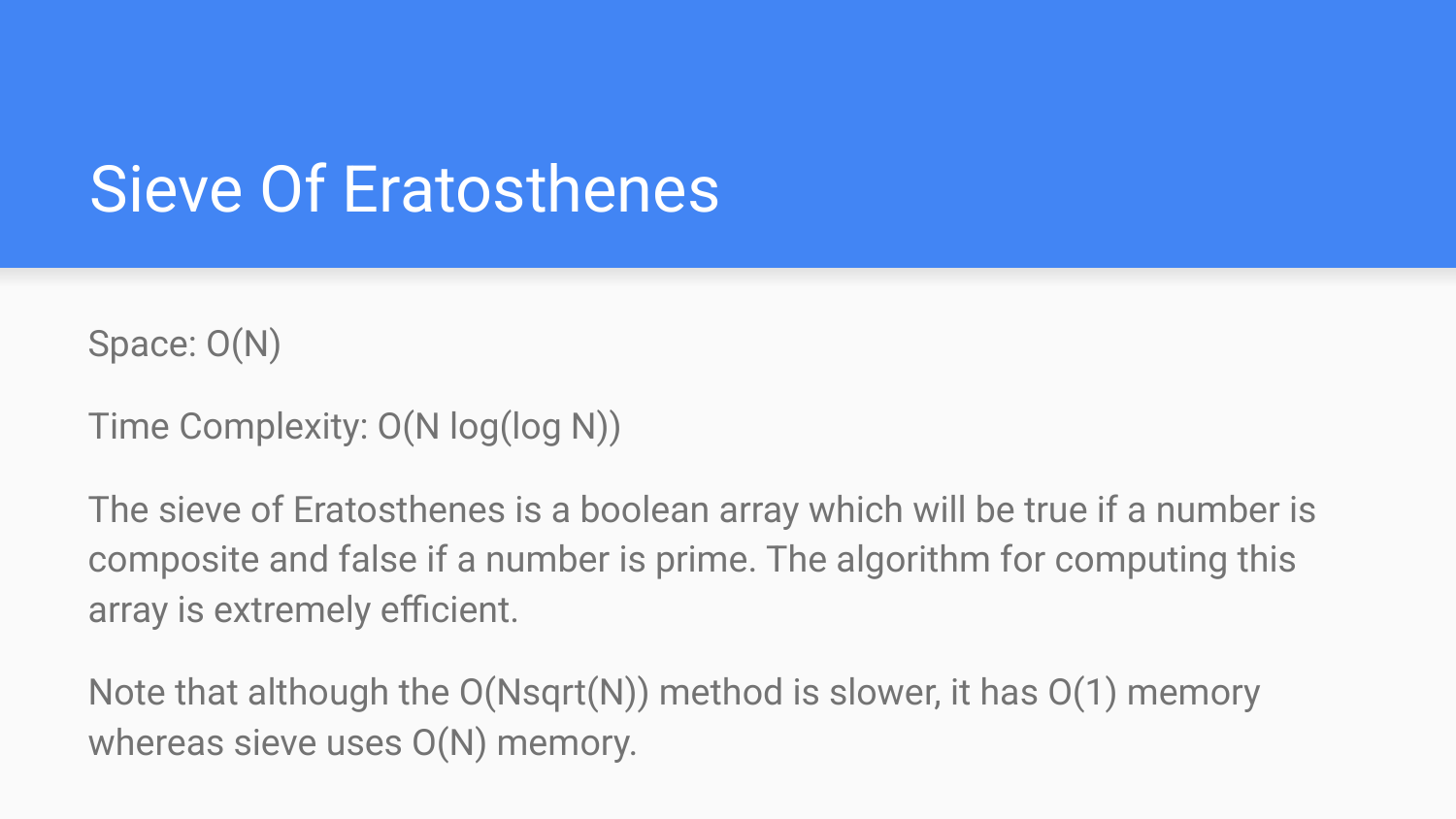

# Sieve Of Eratosthenes
Space: O(N)
Time Complexity: O(N log(log N))
The sieve of Eratosthenes is a boolean array which will be true if a number is composite and false if a number is prime. The algorithm for computing this array is extremely efficient.
Note that although the O(Nsqrt(N)) method is slower, it has O(1) memory whereas sieve uses O(N) memory.